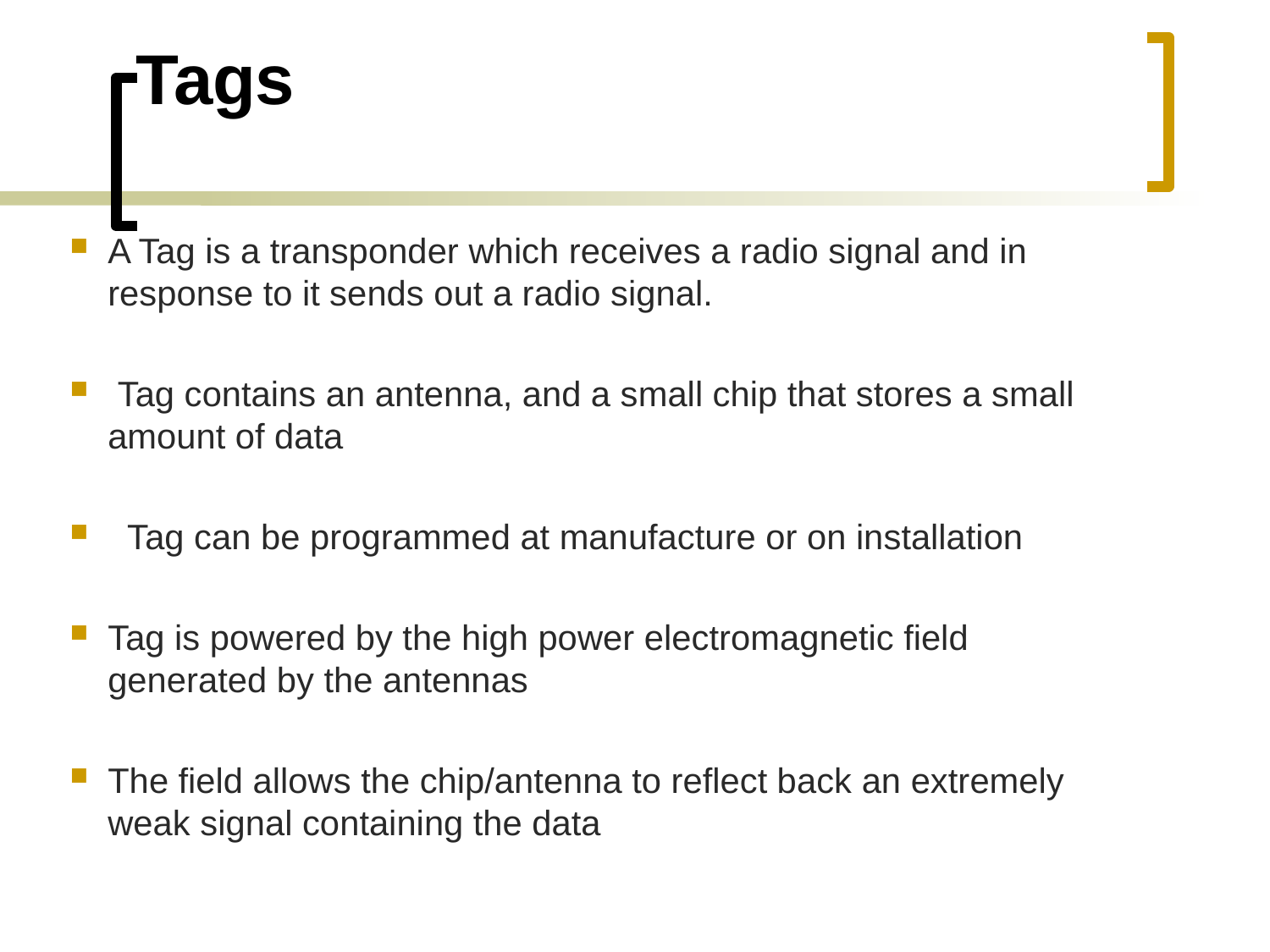

Tags
A Tag is a transponder which receives a radio signal and in response to it sends out a radio signal.

 Tag contains an antenna, and a small chip that stores a small amount of data

  Tag can be programmed at manufacture or on installation

Tag is powered by the high power electromagnetic field generated by the antennas

The field allows the chip/antenna to reflect back an extremely weak signal containing the data